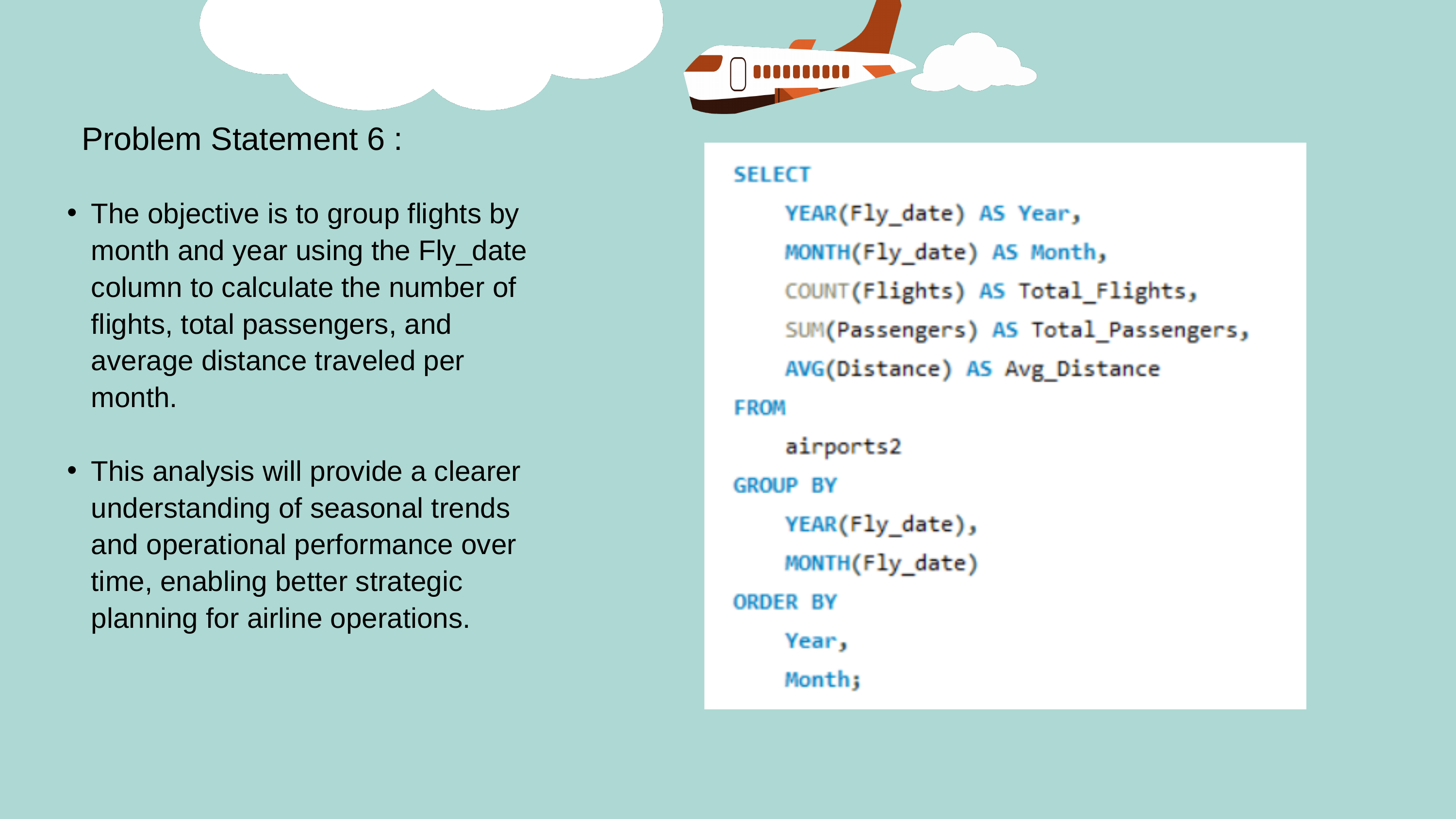

Problem Statement 6 :

The objective is to group flights by month and year using the Fly_date column to calculate the number of flights, total passengers, and average distance traveled per month.

This analysis will provide a clearer understanding of seasonal trends and operational performance over time, enabling better strategic planning for airline operations.